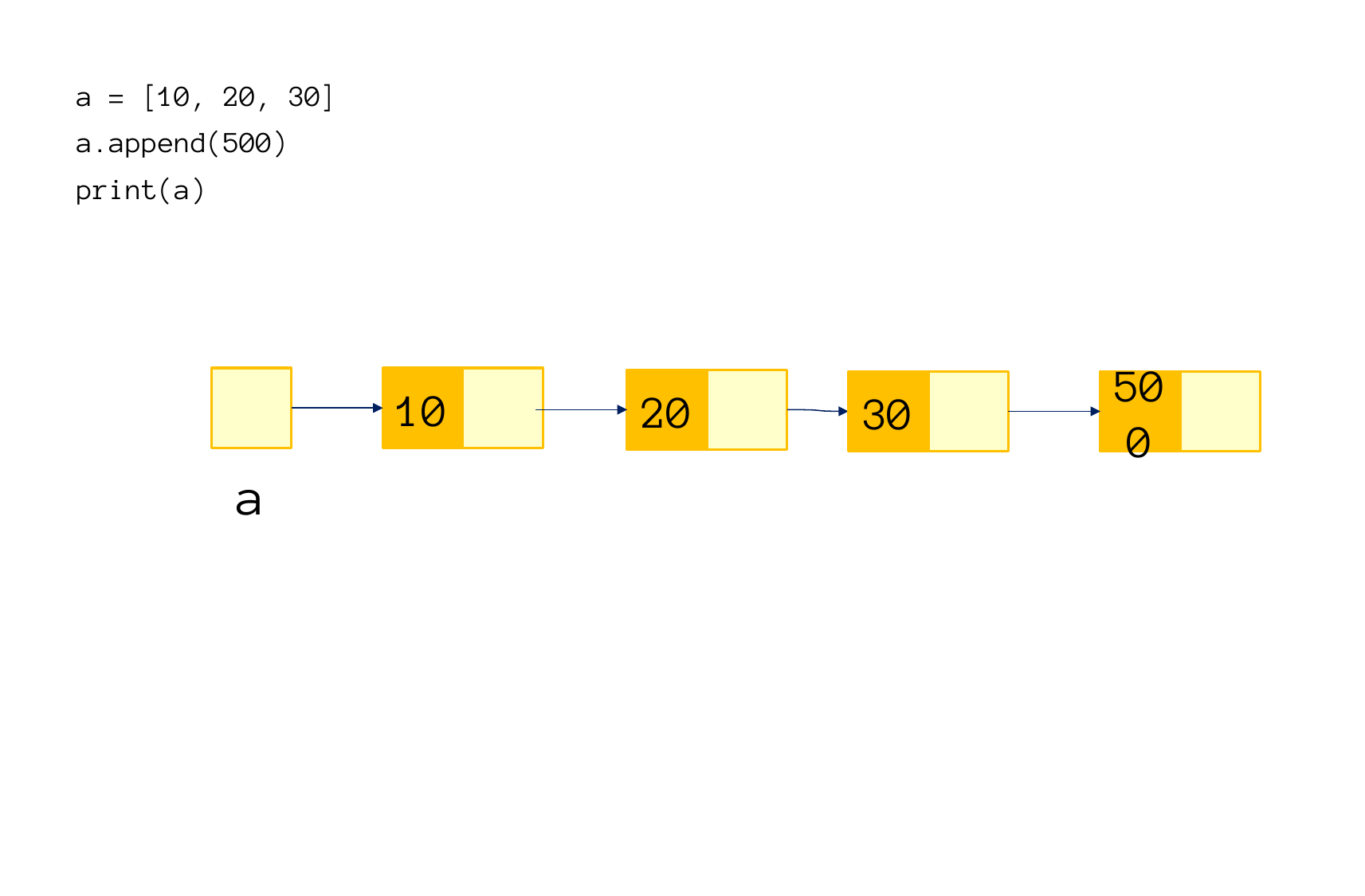

a = [10, 20, 30]
a.append(500)
print(a)

10

20

30
500
a